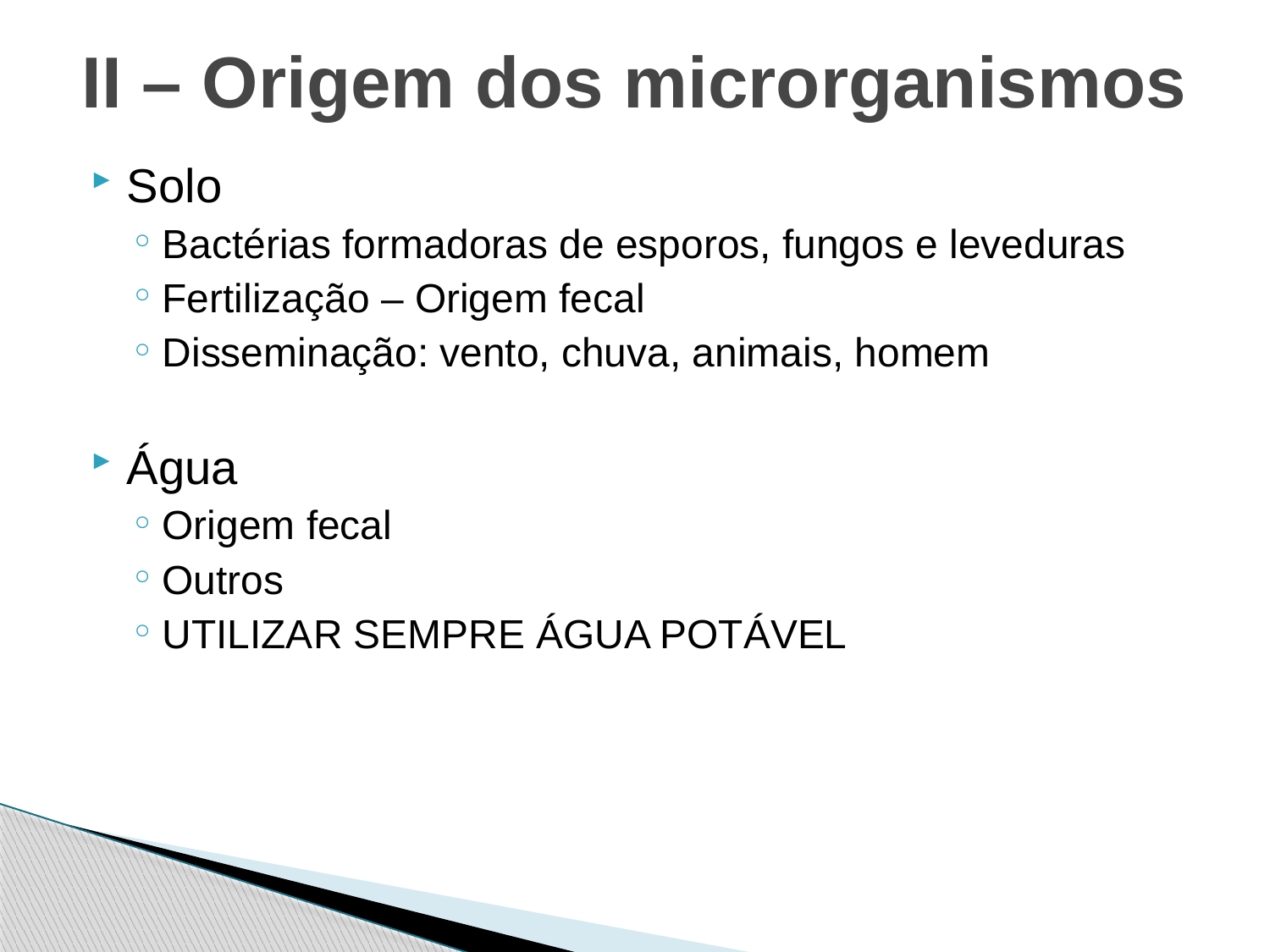

# II – Origem dos microrganismos
Solo
Bactérias formadoras de esporos, fungos e leveduras
Fertilização – Origem fecal
Disseminação: vento, chuva, animais, homem

Água
Origem fecal
Outros
UTILIZAR SEMPRE ÁGUA POTÁVEL